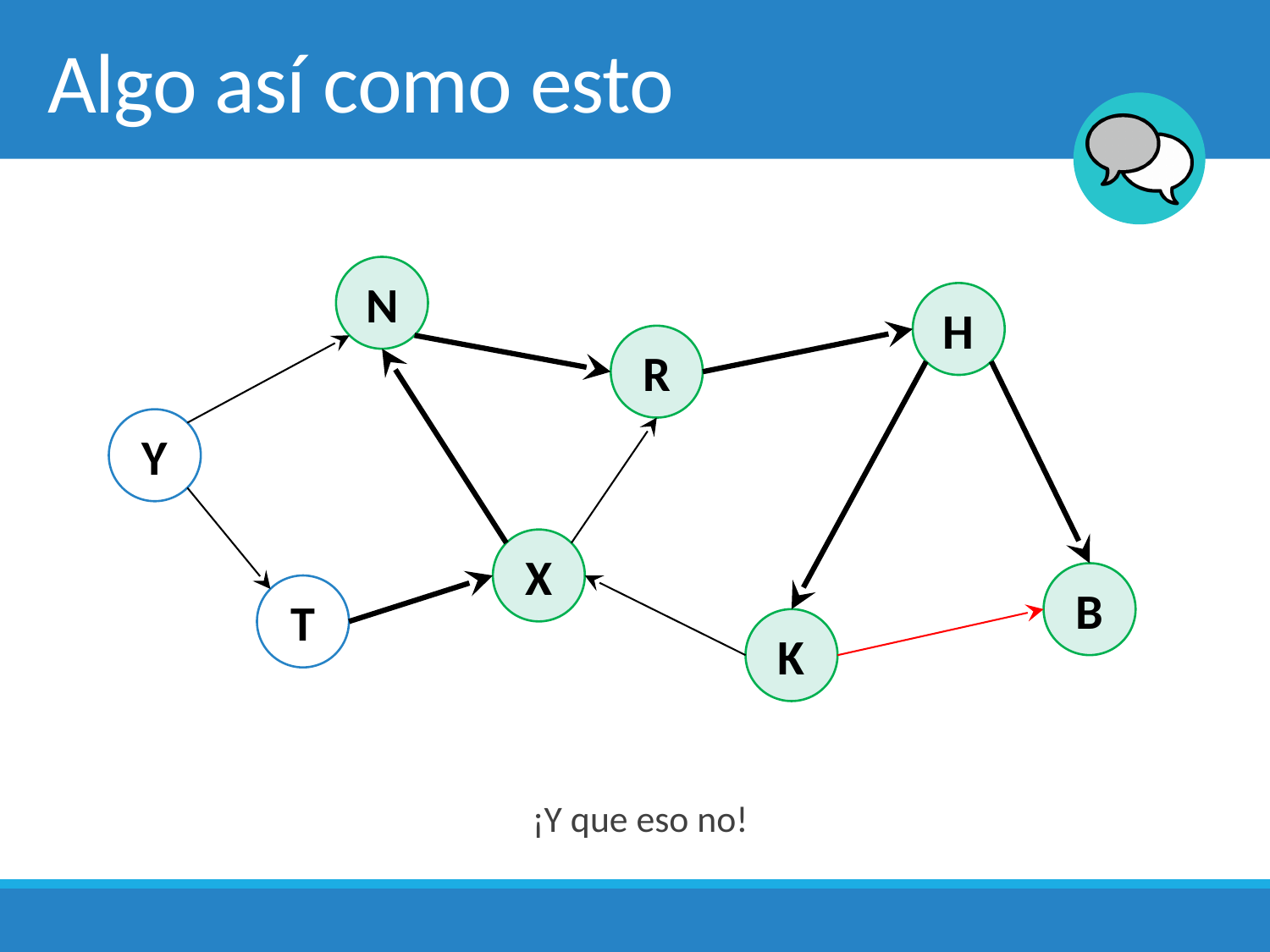

# Algo así como esto
N
H
R
Y
X
B
T
K
¡Y que eso no!